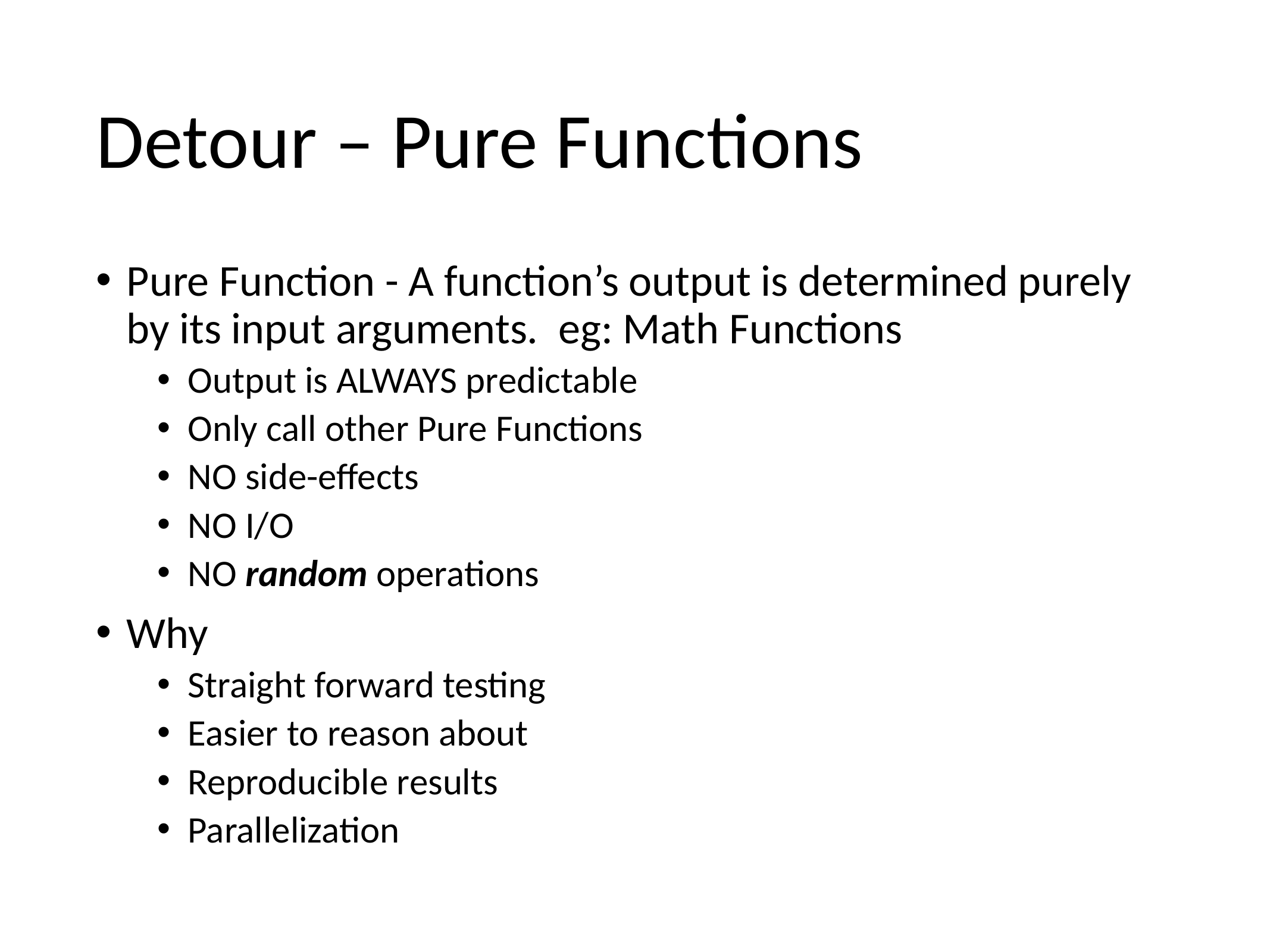

# Detour – Pure Functions
Pure Function - A function’s output is determined purely by its input arguments.  eg: Math Functions
Output is ALWAYS predictable
Only call other Pure Functions
NO side-effects
NO I/O
NO random operations
Why
Straight forward testing
Easier to reason about
Reproducible results
Parallelization